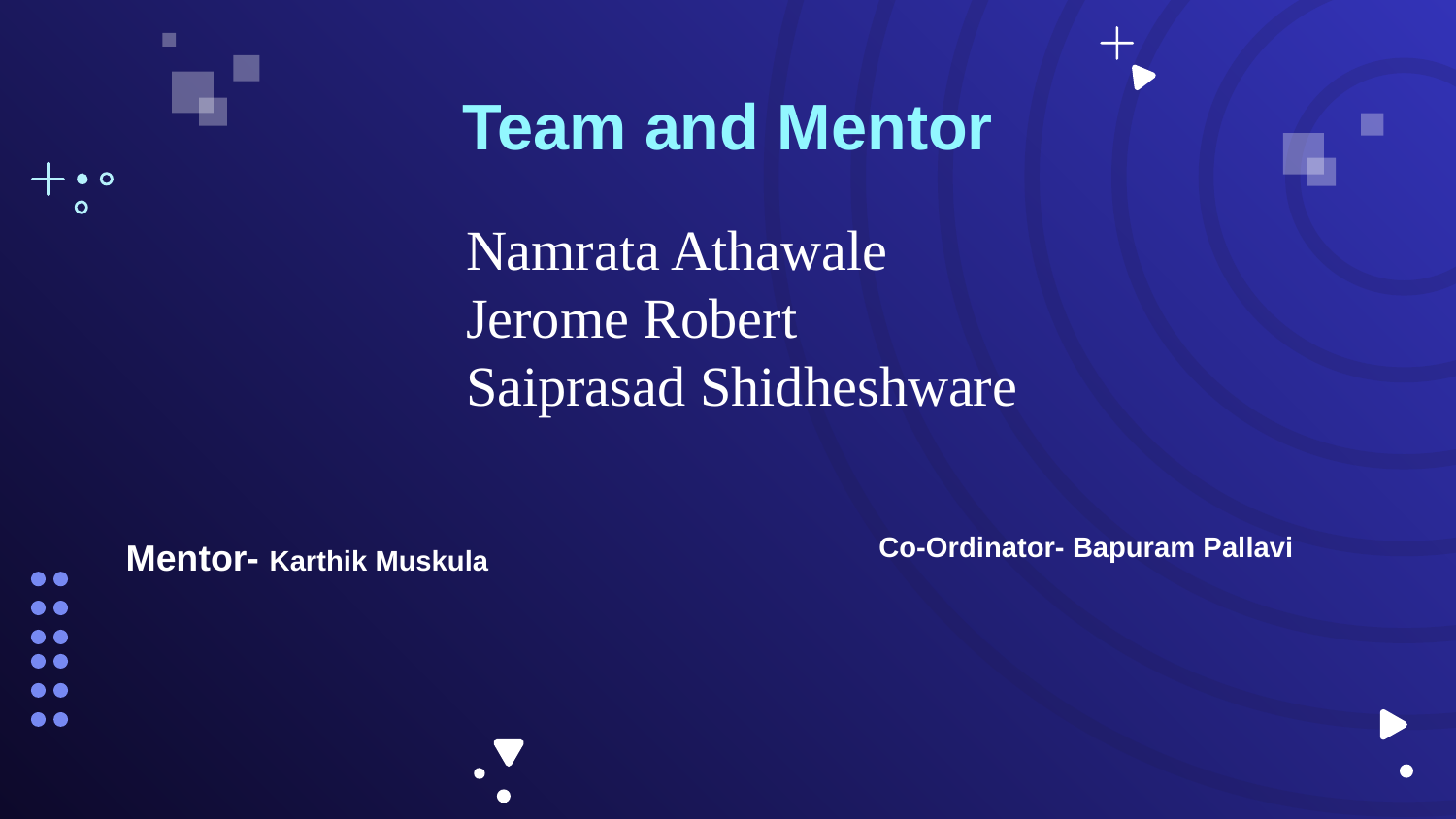

Team and Mentor
Namrata Athawale
Jerome Robert
Saiprasad Shidheshware

Mentor- Karthik Muskula
# Co-Ordinator- Bapuram Pallavi